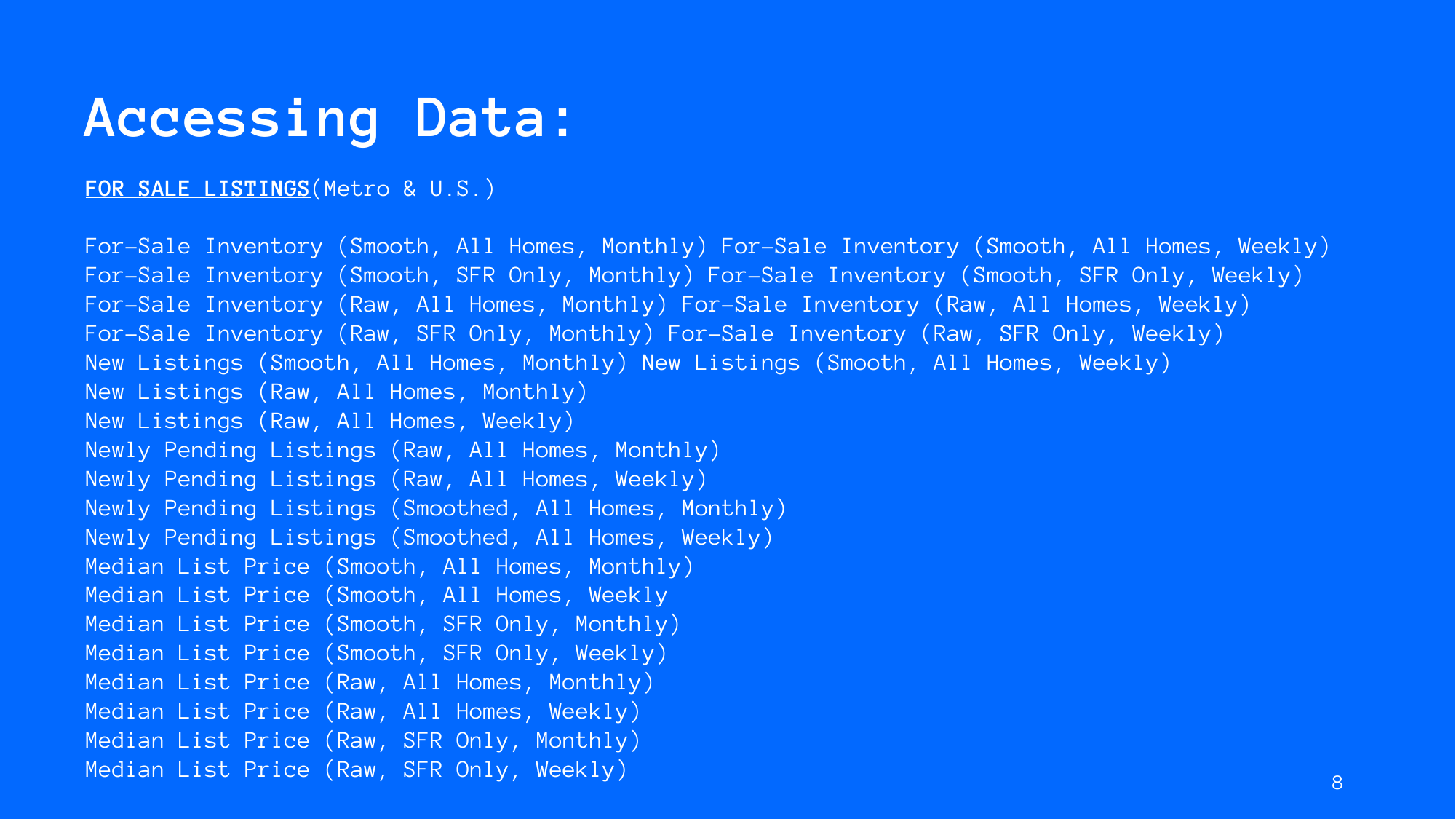

Accessing Data:
FOR SALE LISTINGS(Metro & U.S.)

For-Sale Inventory (Smooth, All Homes, Monthly) For-Sale Inventory (Smooth, All Homes, Weekly)
For-Sale Inventory (Smooth, SFR Only, Monthly) For-Sale Inventory (Smooth, SFR Only, Weekly)
For-Sale Inventory (Raw, All Homes, Monthly) For-Sale Inventory (Raw, All Homes, Weekly)
For-Sale Inventory (Raw, SFR Only, Monthly) For-Sale Inventory (Raw, SFR Only, Weekly)
New Listings (Smooth, All Homes, Monthly) New Listings (Smooth, All Homes, Weekly)
New Listings (Raw, All Homes, Monthly)
New Listings (Raw, All Homes, Weekly)
Newly Pending Listings (Raw, All Homes, Monthly)
Newly Pending Listings (Raw, All Homes, Weekly)
Newly Pending Listings (Smoothed, All Homes, Monthly)
Newly Pending Listings (Smoothed, All Homes, Weekly)
Median List Price (Smooth, All Homes, Monthly)
Median List Price (Smooth, All Homes, Weekly
Median List Price (Smooth, SFR Only, Monthly)
Median List Price (Smooth, SFR Only, Weekly)
Median List Price (Raw, All Homes, Monthly)
Median List Price (Raw, All Homes, Weekly)
Median List Price (Raw, SFR Only, Monthly)
Median List Price (Raw, SFR Only, Weekly)
8